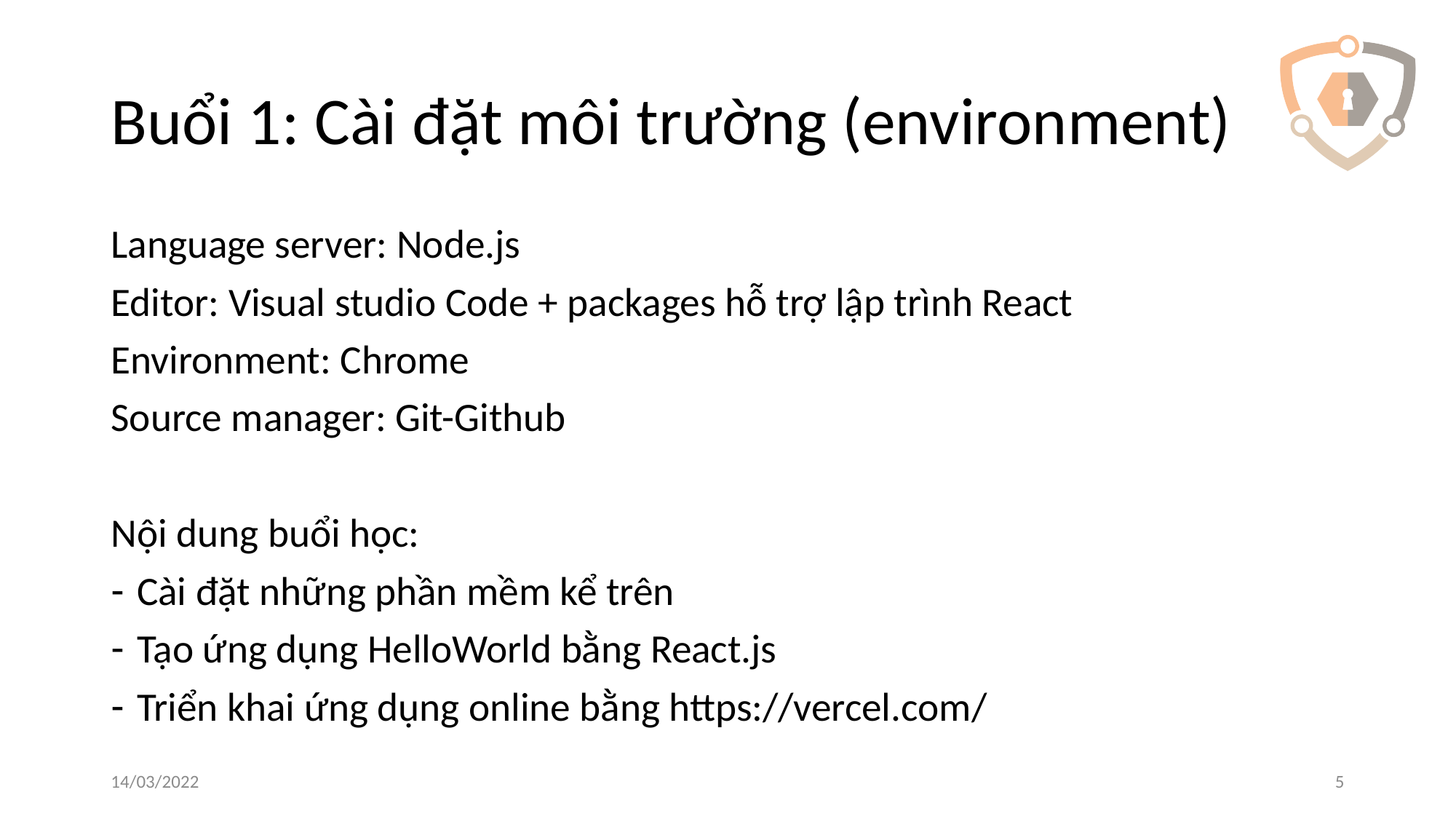

# Buổi 1: Cài đặt môi trường (environment)
Language server: Node.js
Editor: Visual studio Code + packages hỗ trợ lập trình React
Environment: Chrome
Source manager: Git-Github

Nội dung buổi học:
Cài đặt những phần mềm kể trên
Tạo ứng dụng HelloWorld bằng React.js
Triển khai ứng dụng online bằng https://vercel.com/
14/03/2022
5